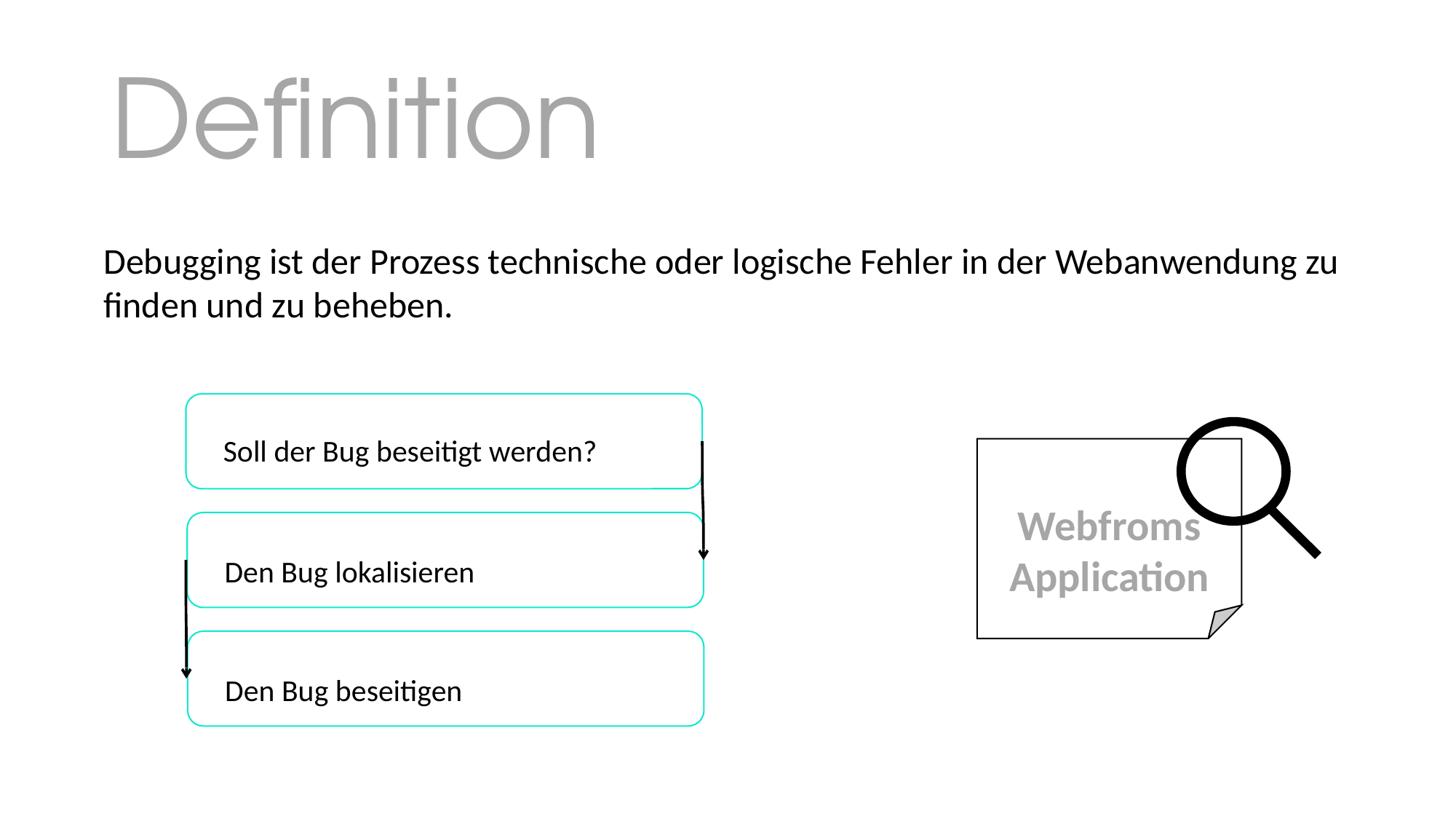

Definition
Debugging ist der Prozess technische oder logische Fehler in der Webanwendung zu finden und zu beheben.
Soll der Bug beseitigt werden?
Den Bug lokalisieren
Den Bug beseitigen

Webfroms Application